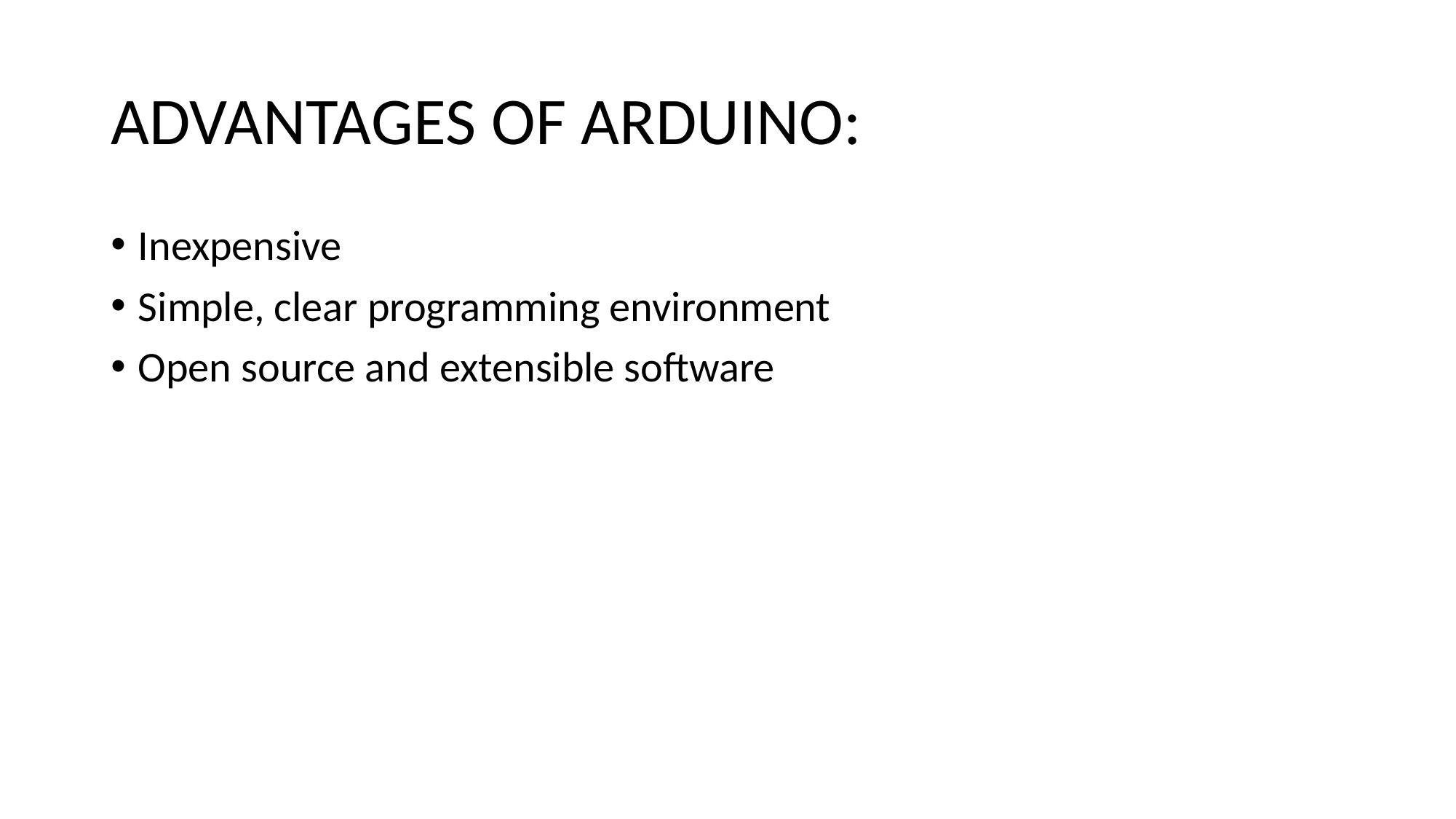

# ADVANTAGES OF ARDUINO:
Inexpensive
Simple, clear programming environment
Open source and extensible software